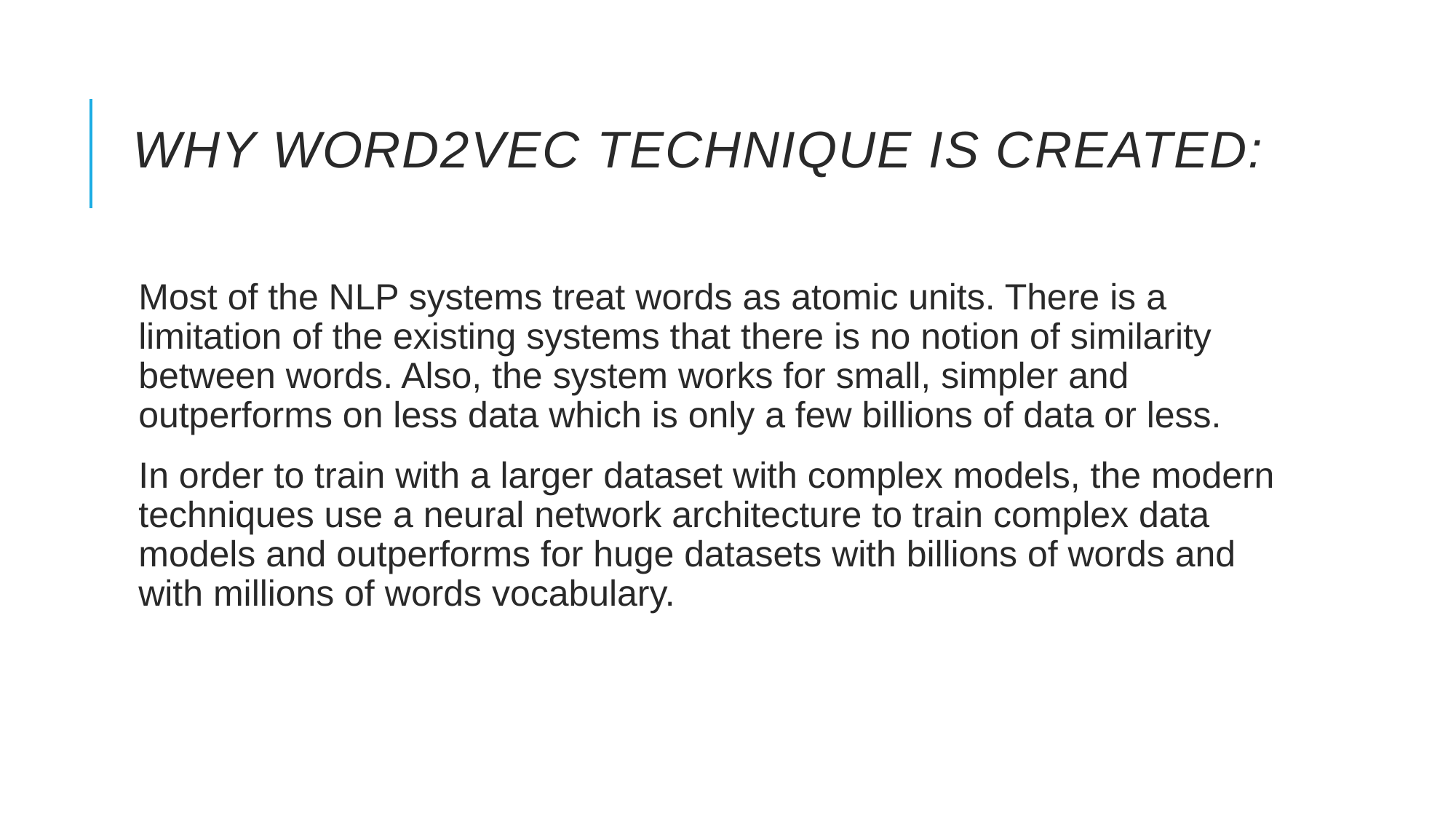

# Why Word2Vec technique is created:
Most of the NLP systems treat words as atomic units. There is a limitation of the existing systems that there is no notion of similarity between words. Also, the system works for small, simpler and outperforms on less data which is only a few billions of data or less.
In order to train with a larger dataset with complex models, the modern techniques use a neural network architecture to train complex data models and outperforms for huge datasets with billions of words and with millions of words vocabulary.